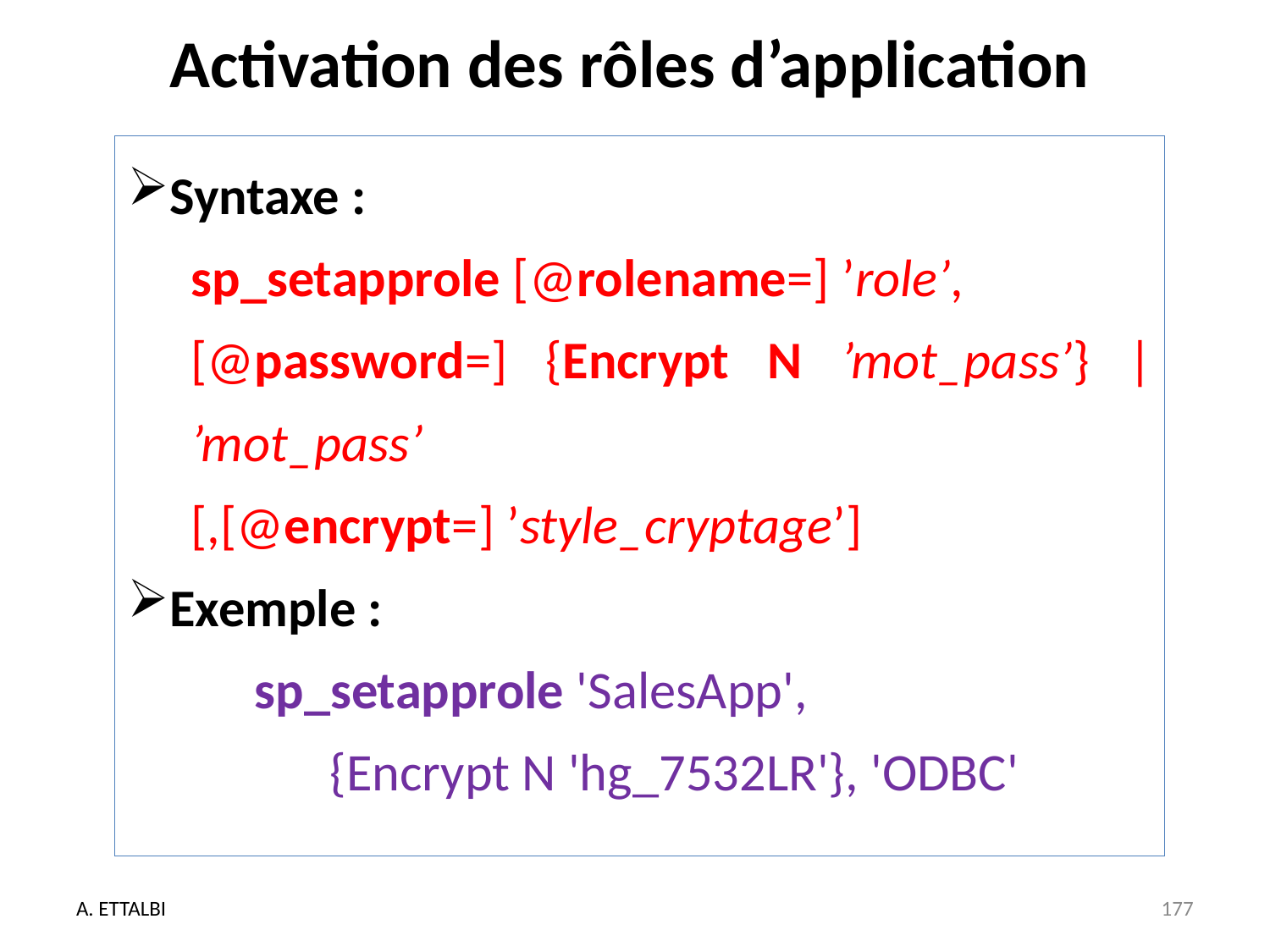

# Activation des rôles d’application
Syntaxe :
sp_setapprole [@rolename=] ’role’,
[@password=] {Encrypt N ’mot_pass’} | ’mot_pass’
[,[@encrypt=] ’style_cryptage’]
Exemple :
	sp_setapprole 'SalesApp',
	 {Encrypt N 'hg_7532LR'}, 'ODBC'
A. ETTALBI
177